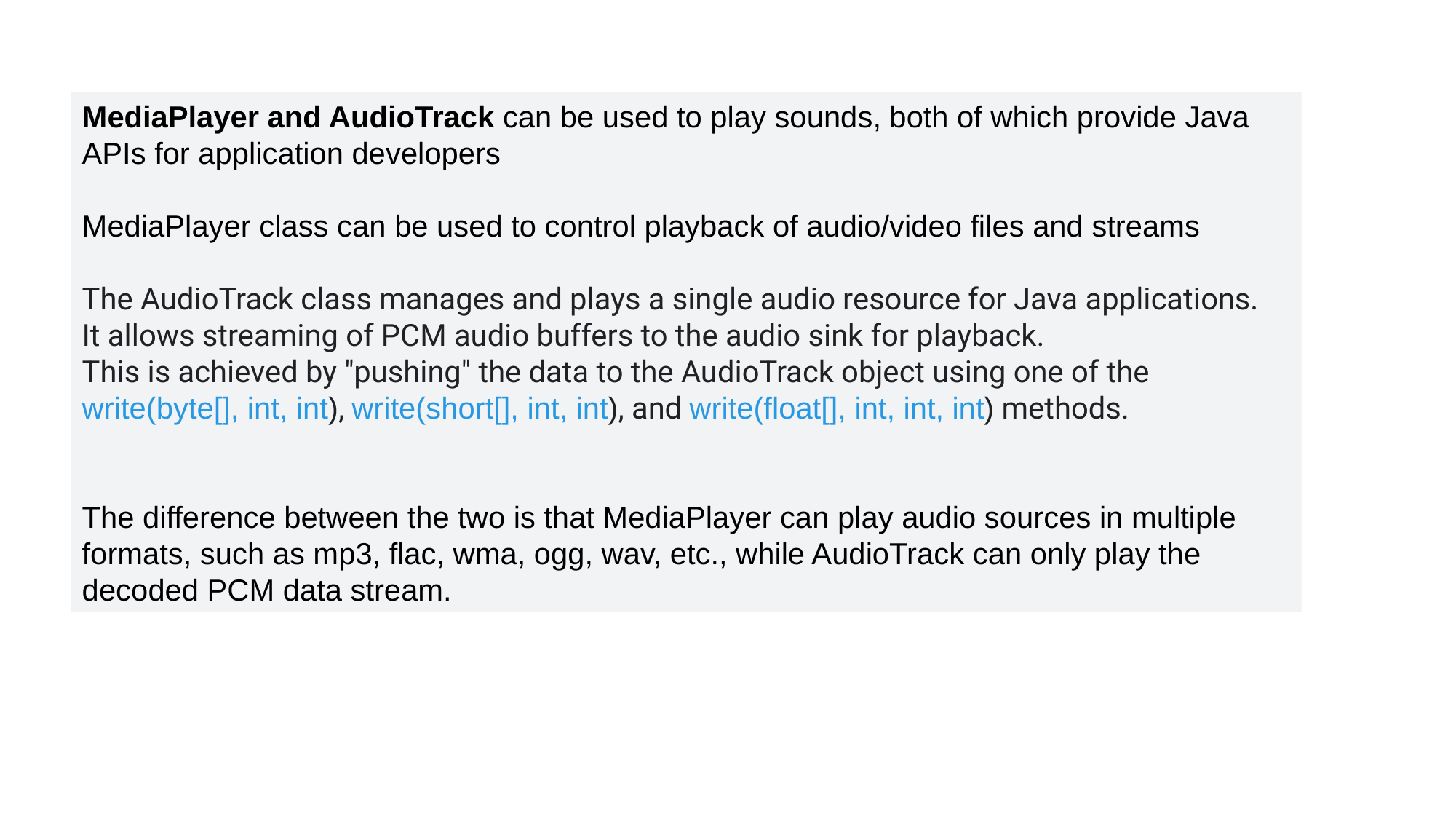

MediaPlayer and AudioTrack can be used to play sounds, both of which provide Java APIs for application developers

MediaPlayer class can be used to control playback of audio/video files and streams

The AudioTrack class manages and plays a single audio resource for Java applications.
It allows streaming of PCM audio buffers to the audio sink for playback.
This is achieved by "pushing" the data to the AudioTrack object using one of the write(byte[], int, int), write(short[], int, int), and write(float[], int, int, int) methods.

The difference between the two is that MediaPlayer can play audio sources in multiple formats, such as mp3, flac, wma, ogg, wav, etc., while AudioTrack can only play the decoded PCM data stream.